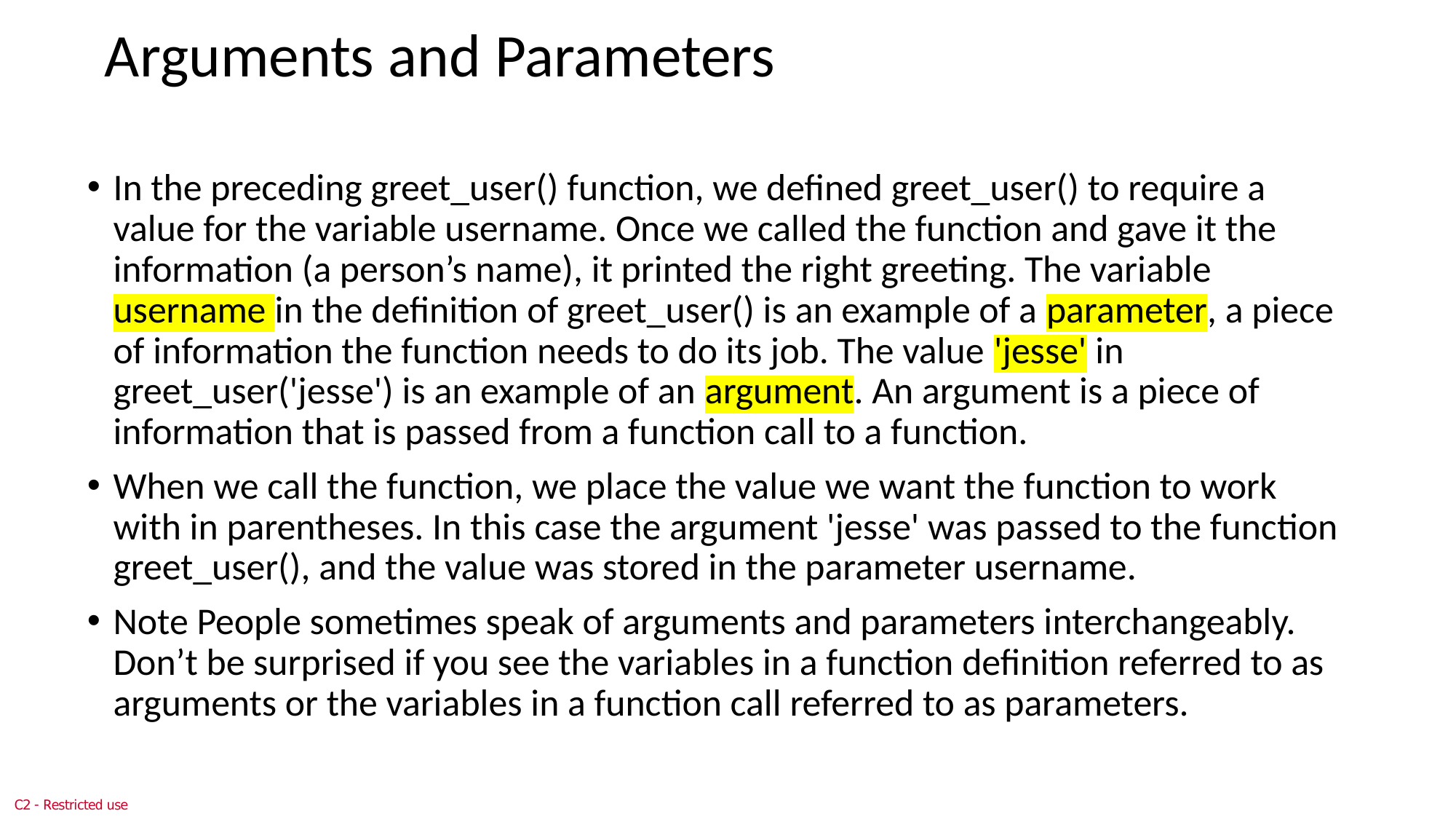

# Arguments and Parameters
In the preceding greet_user() function, we defined greet_user() to require a value for the variable username. Once we called the function and gave it the information (a person’s name), it printed the right greeting. The variable username in the definition of greet_user() is an example of a parameter, a piece of information the function needs to do its job. The value 'jesse' in greet_user('jesse') is an example of an argument. An argument is a piece of information that is passed from a function call to a function.
When we call the function, we place the value we want the function to work with in parentheses. In this case the argument 'jesse' was passed to the function greet_user(), and the value was stored in the parameter username.
Note People sometimes speak of arguments and parameters interchangeably. Don’t be surprised if you see the variables in a function definition referred to as arguments or the variables in a function call referred to as parameters.